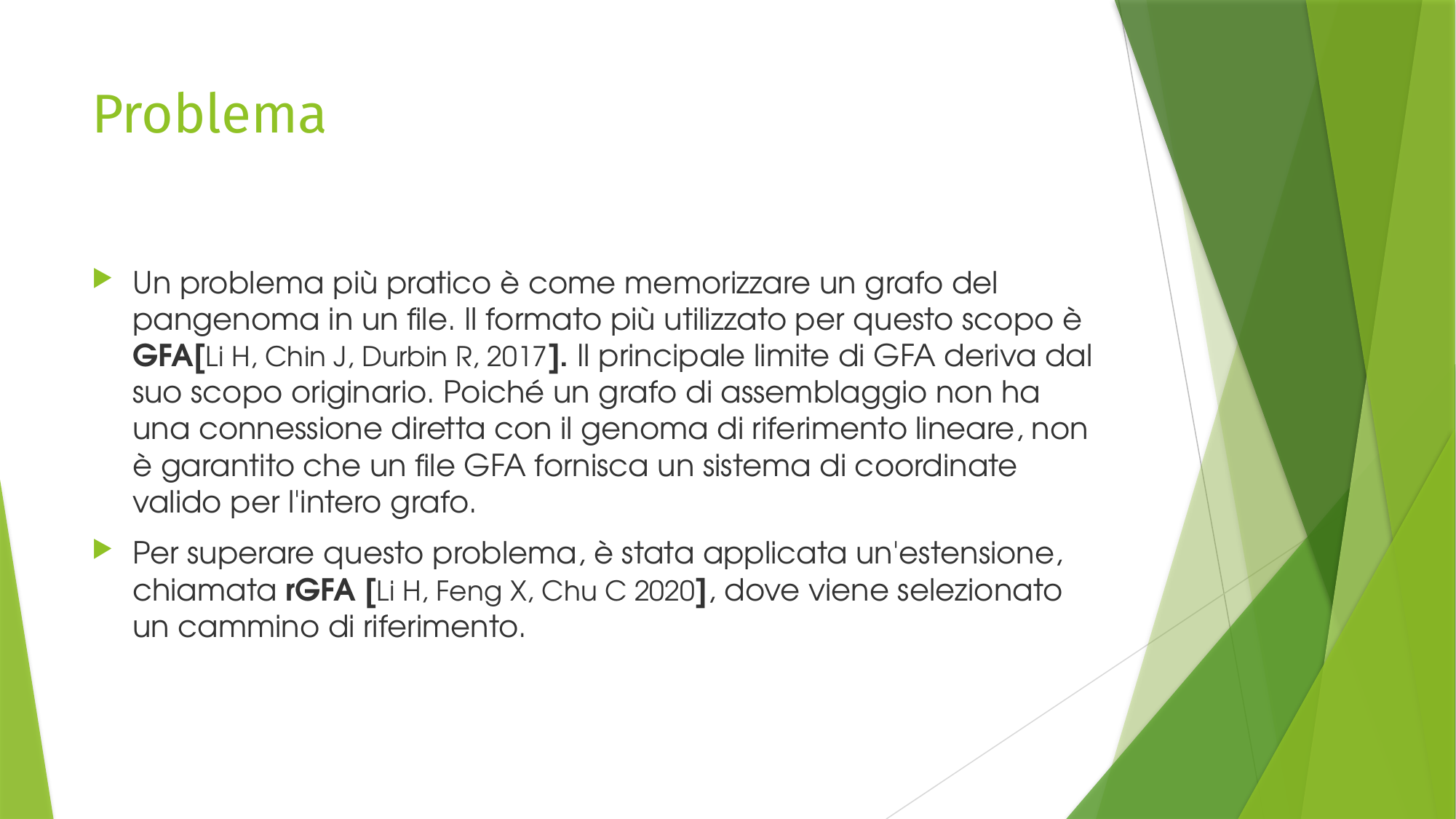

# Problema
Un problema più pratico è come memorizzare un grafo del pangenoma in un file. Il formato più utilizzato per questo scopo è GFA[Li H, Chin J, Durbin R, 2017]. Il principale limite di GFA deriva dal suo scopo originario. Poiché un grafo di assemblaggio non ha una connessione diretta con il genoma di riferimento lineare, non è garantito che un file GFA fornisca un sistema di coordinate valido per l'intero grafo.
Per superare questo problema, è stata applicata un'estensione, chiamata rGFA [Li H, Feng X, Chu C 2020], dove viene selezionato un cammino di riferimento.